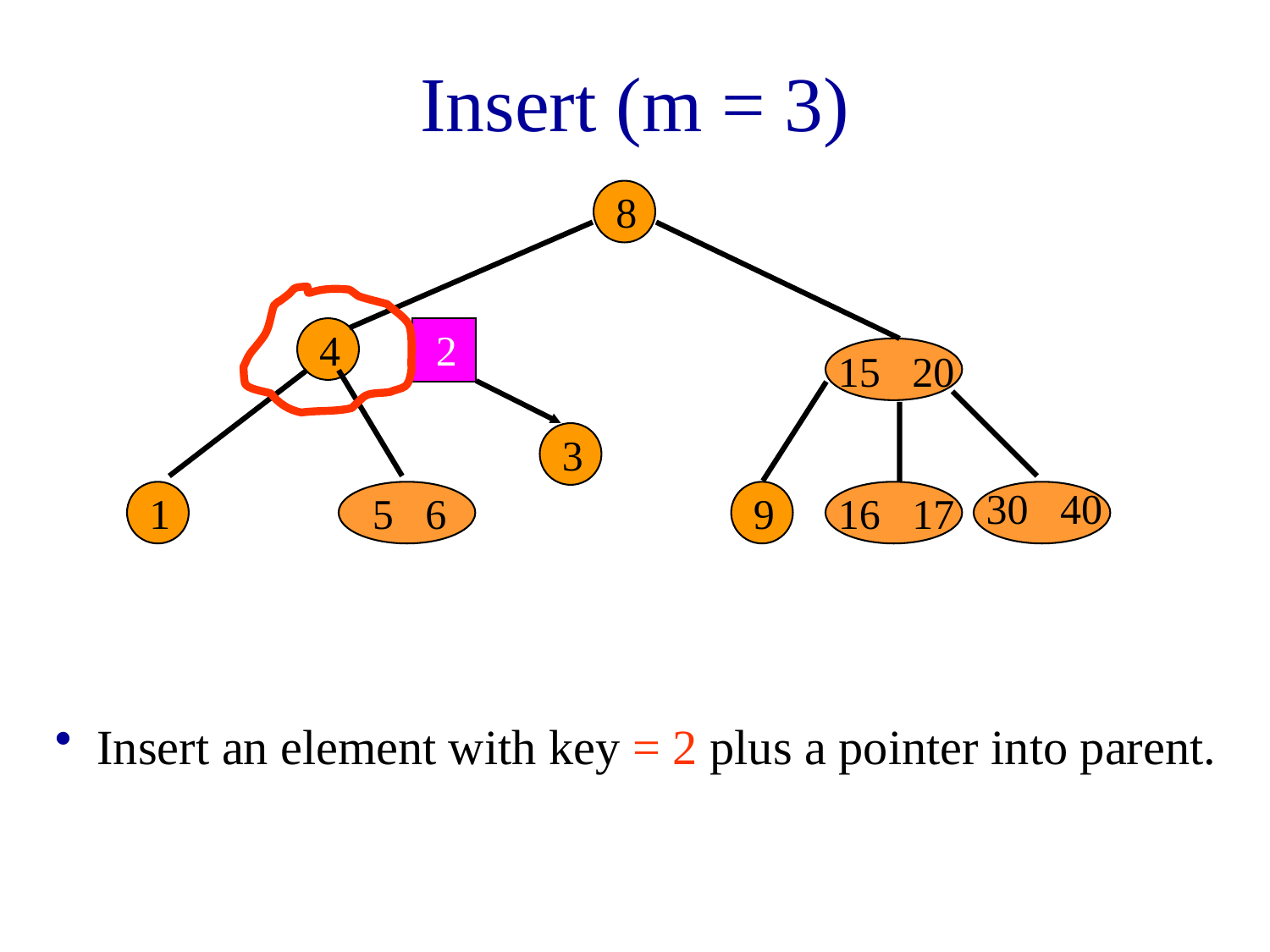

# Insert (m = 3)
8

4
2

15   20

3

30   40
1
5   6
9
16   17

 Insert an element with key = 2 plus a pointer into parent.